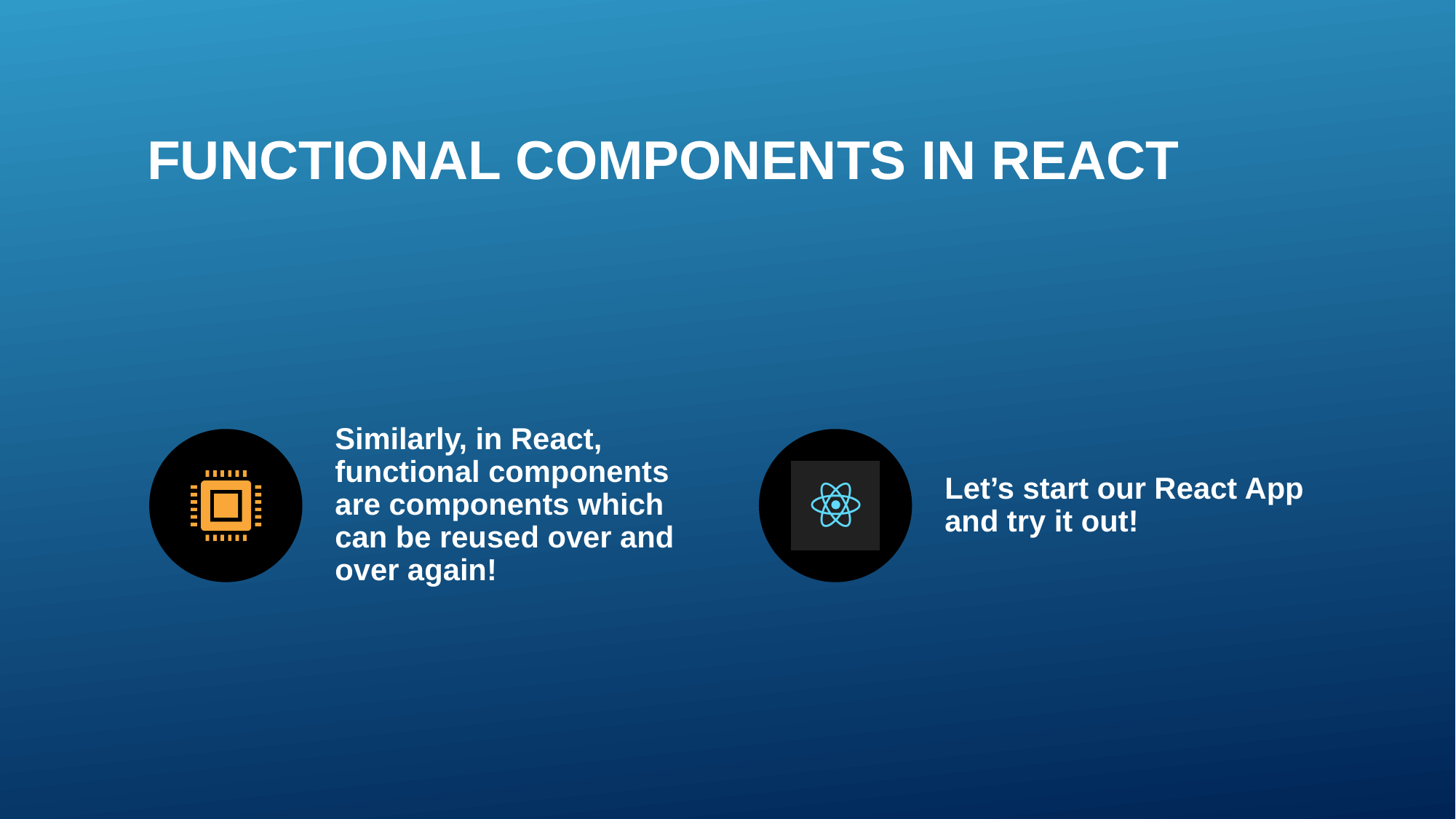

# Functional Components in React
Similarly, in React, functional components are components which can be reused over and over again!
Let’s start our React App and try it out!